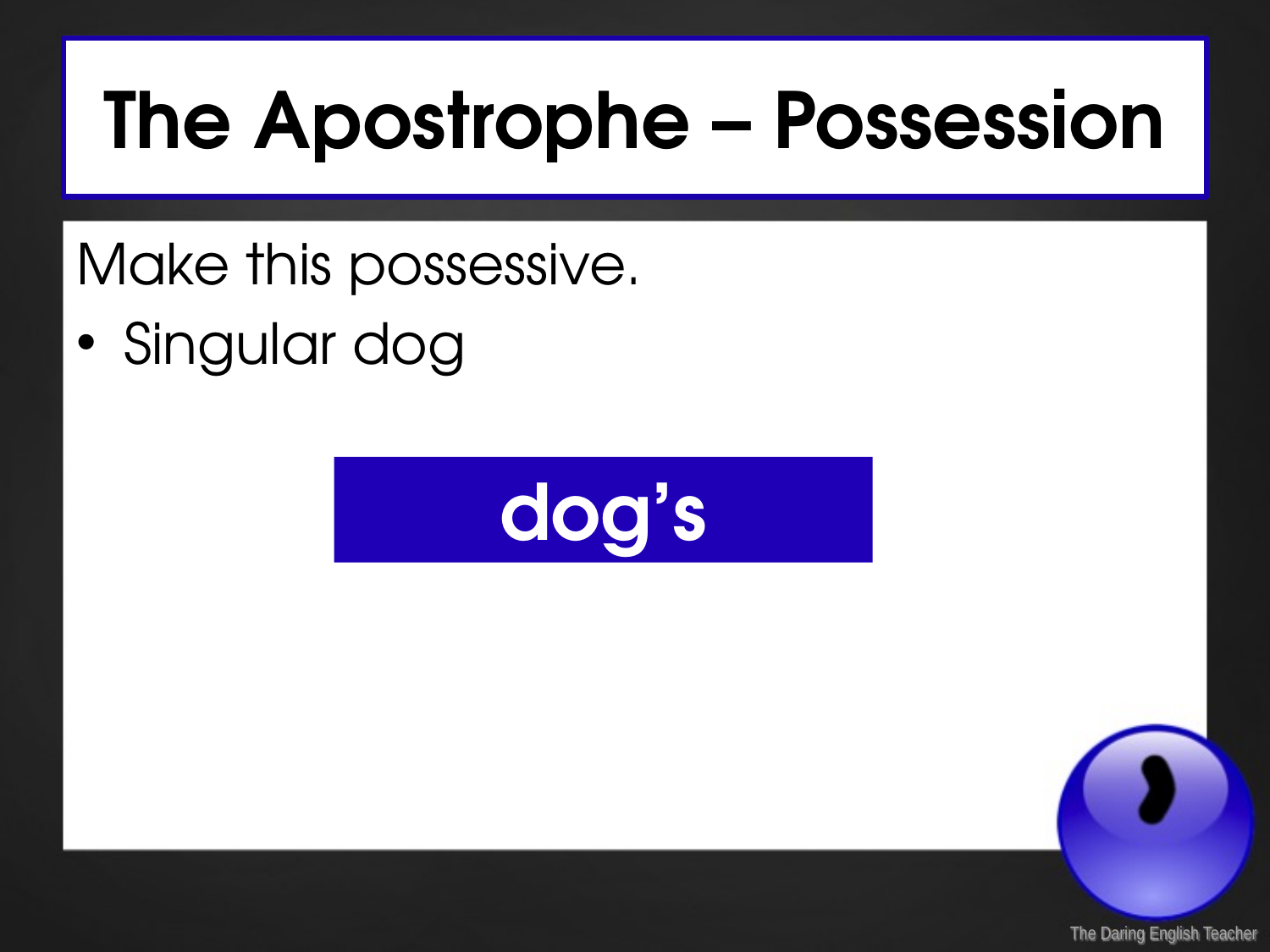

# The Apostrophe – Possession
Make this possessive.
Singular dog

dog’s